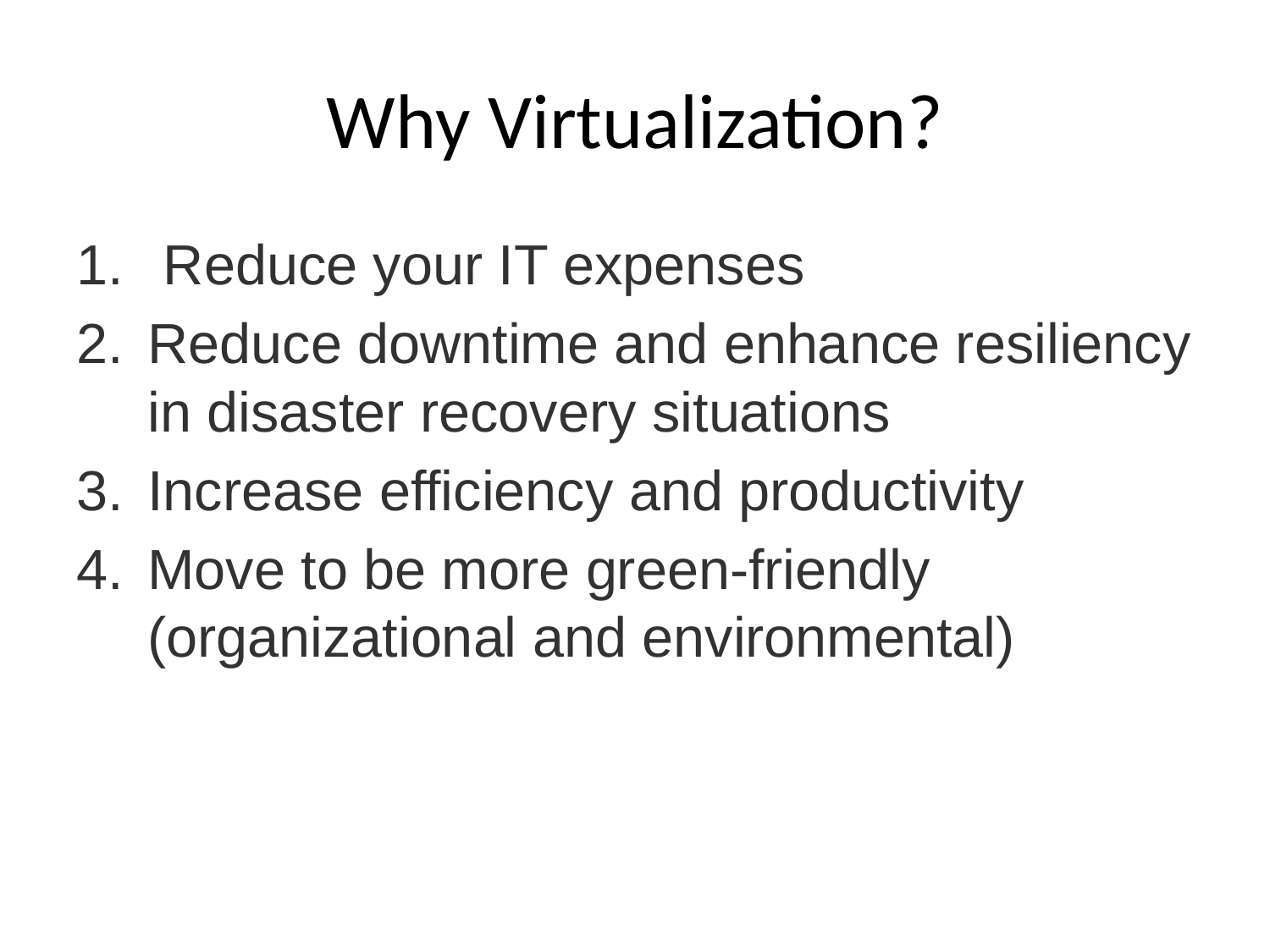

# Why Virtualization?
 Reduce your IT expenses
Reduce downtime and enhance resiliency in disaster recovery situations
Increase efficiency and productivity
Move to be more green-friendly (organizational and environmental)